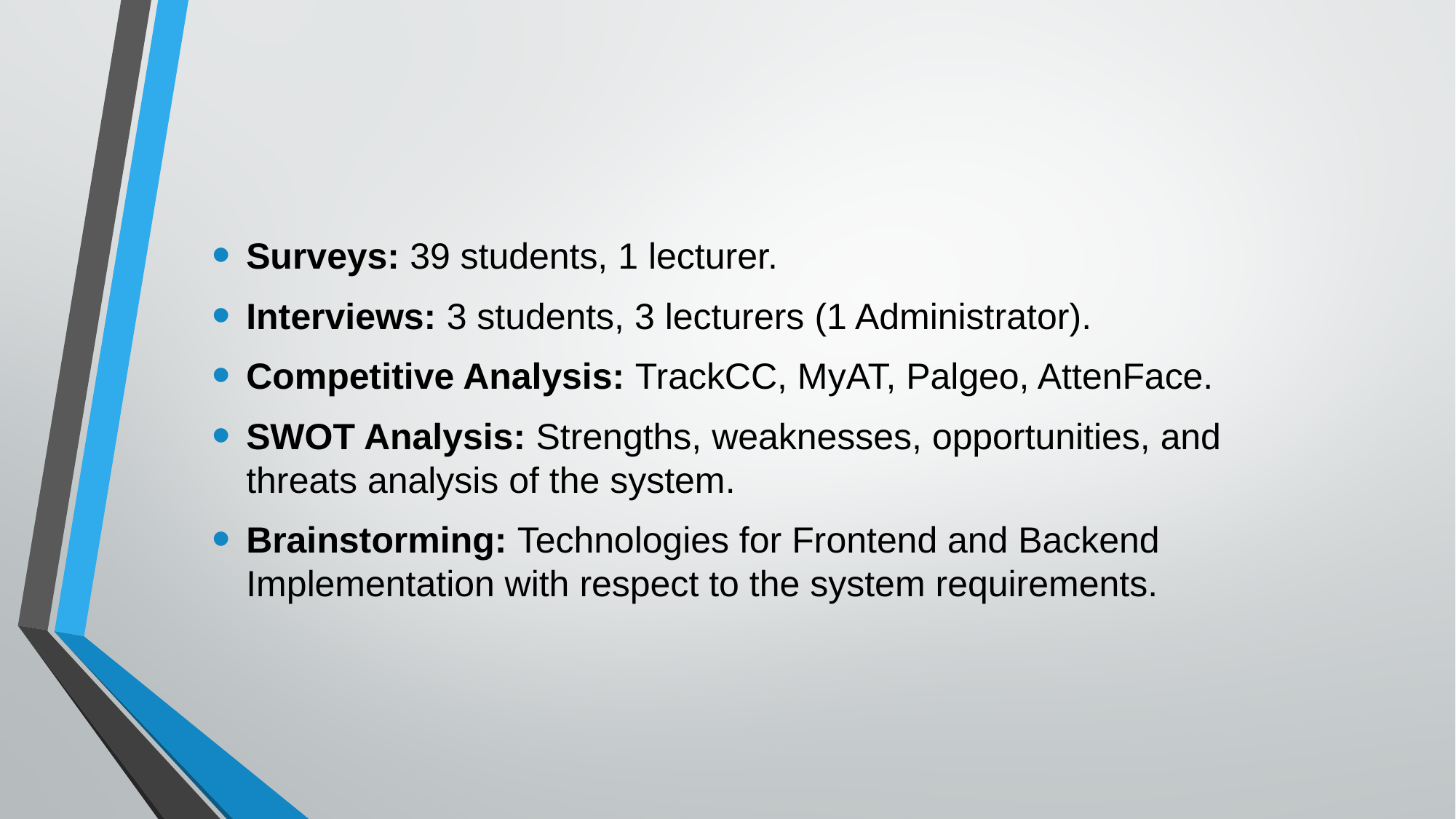

Surveys: 39 students, 1 lecturer.
Interviews: 3 students, 3 lecturers (1 Administrator).
Competitive Analysis: TrackCC, MyAT, Palgeo, AttenFace.
SWOT Analysis: Strengths, weaknesses, opportunities, and threats analysis of the system.
Brainstorming: Technologies for Frontend and Backend Implementation with respect to the system requirements.